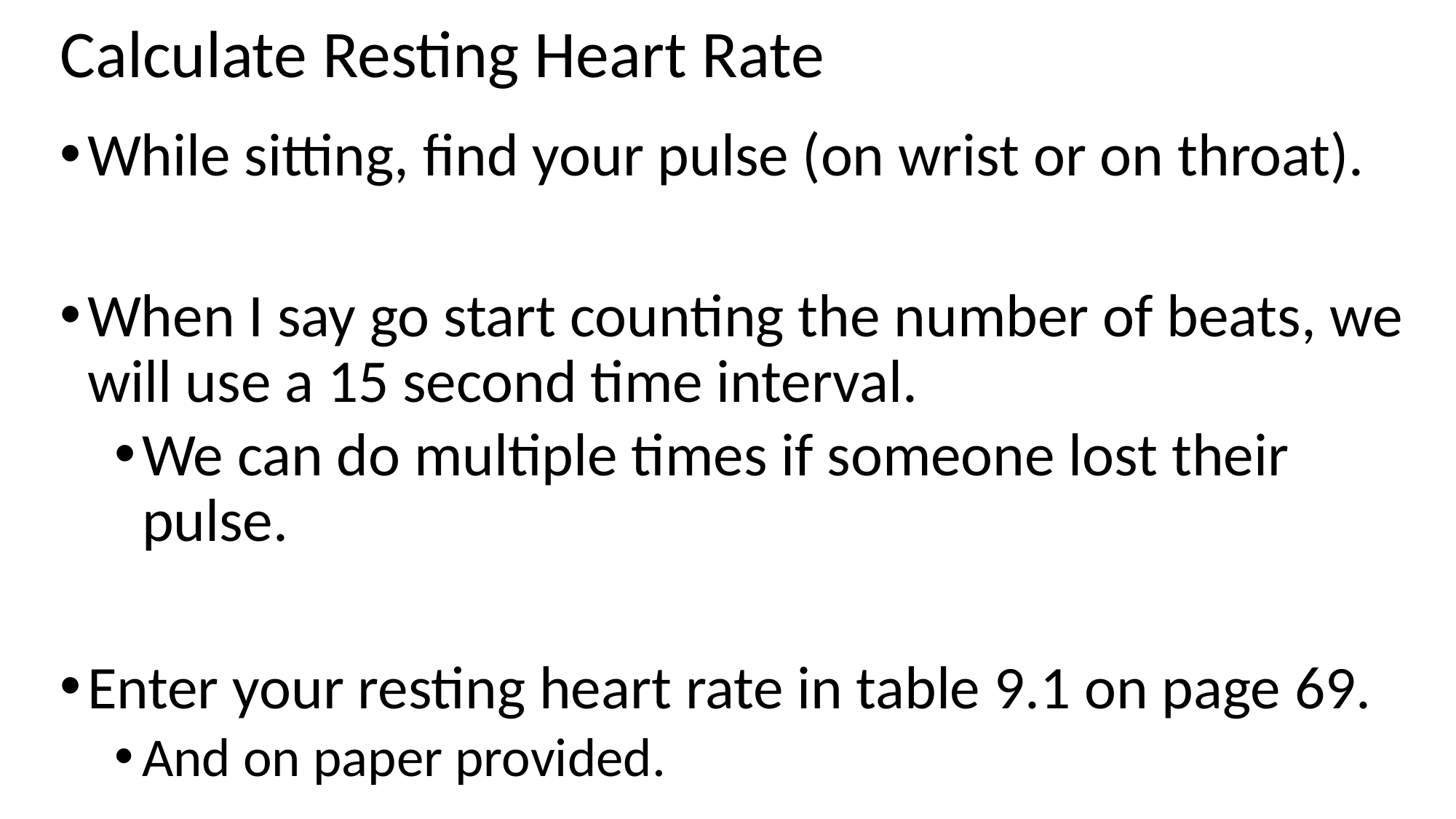

# Calculate Resting Heart Rate
While sitting, find your pulse (on wrist or on throat).

When I say go start counting the number of beats, we will use a 15 second time interval.
We can do multiple times if someone lost their pulse.

Enter your resting heart rate in table 9.1 on page 69.
And on paper provided.